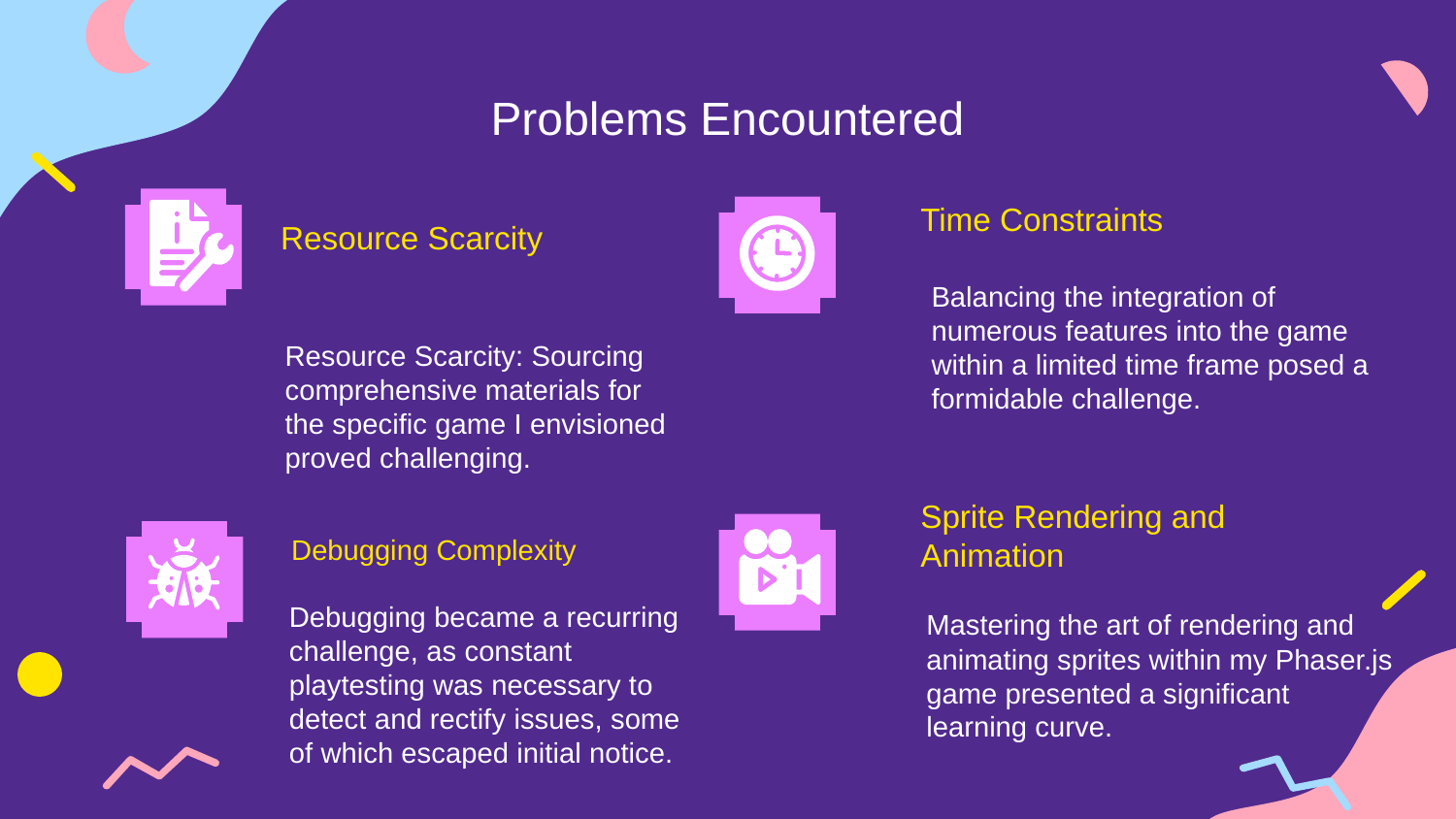

# Problems Encountered
Time Constraints

Resource Scarcity

Balancing the integration of numerous features into the game within a limited time frame posed a formidable challenge.
Resource Scarcity: Sourcing comprehensive materials for the specific game I envisioned proved challenging.
Sprite Rendering and Animation

Debugging Complexity

Debugging became a recurring challenge, as constant playtesting was necessary to detect and rectify issues, some of which escaped initial notice.
Mastering the art of rendering and animating sprites within my Phaser.js game presented a significant learning curve.